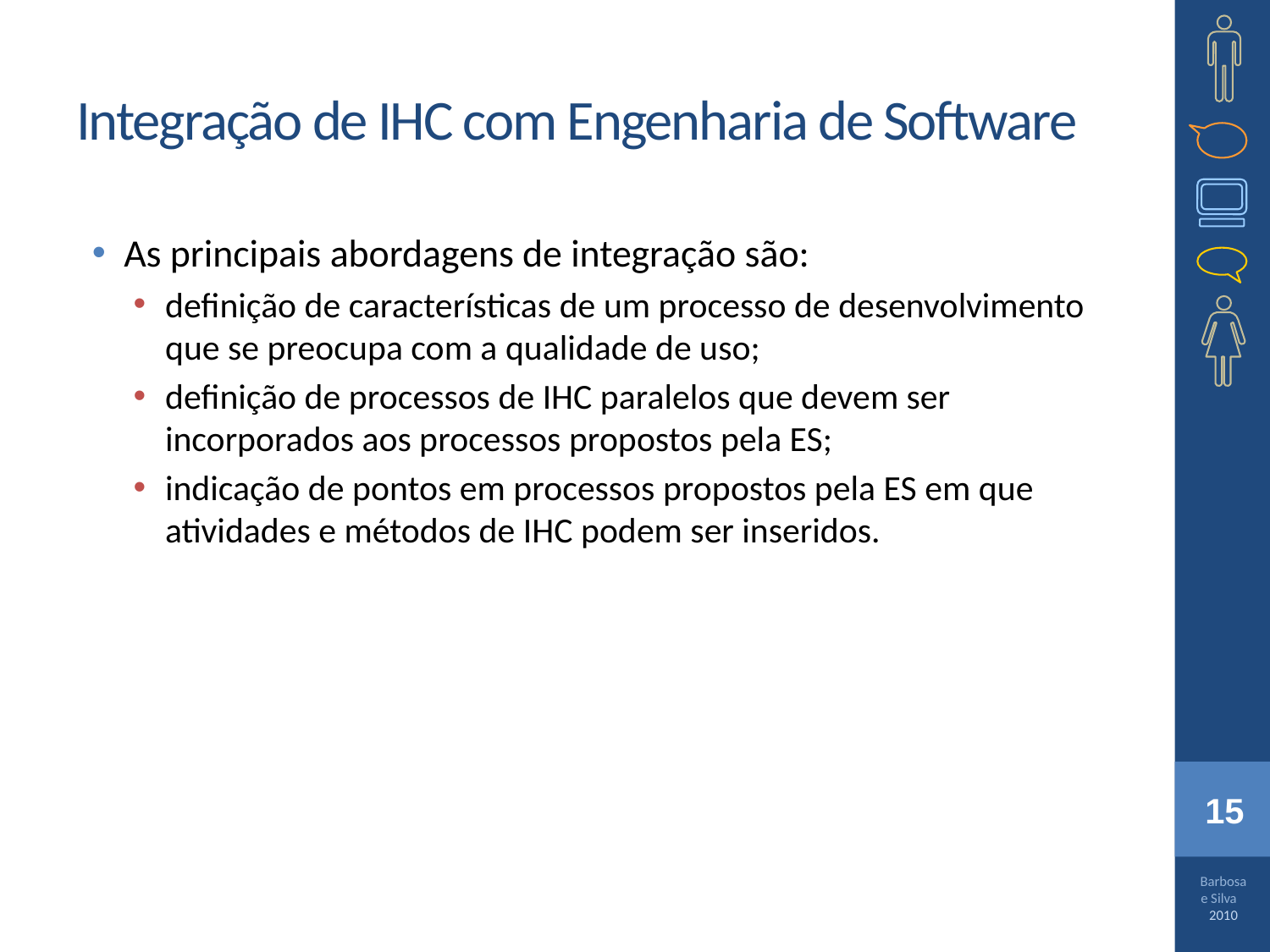

# Integração de IHC com Engenharia de Software
As principais abordagens de integração são:
deﬁnição de características de um processo de desenvolvimento que se preocupa com a qualidade de uso;
deﬁnição de processos de IHC paralelos que devem ser incorporados aos processos propostos pela ES;
indicação de pontos em processos propostos pela ES em que atividades e métodos de IHC podem ser inseridos.